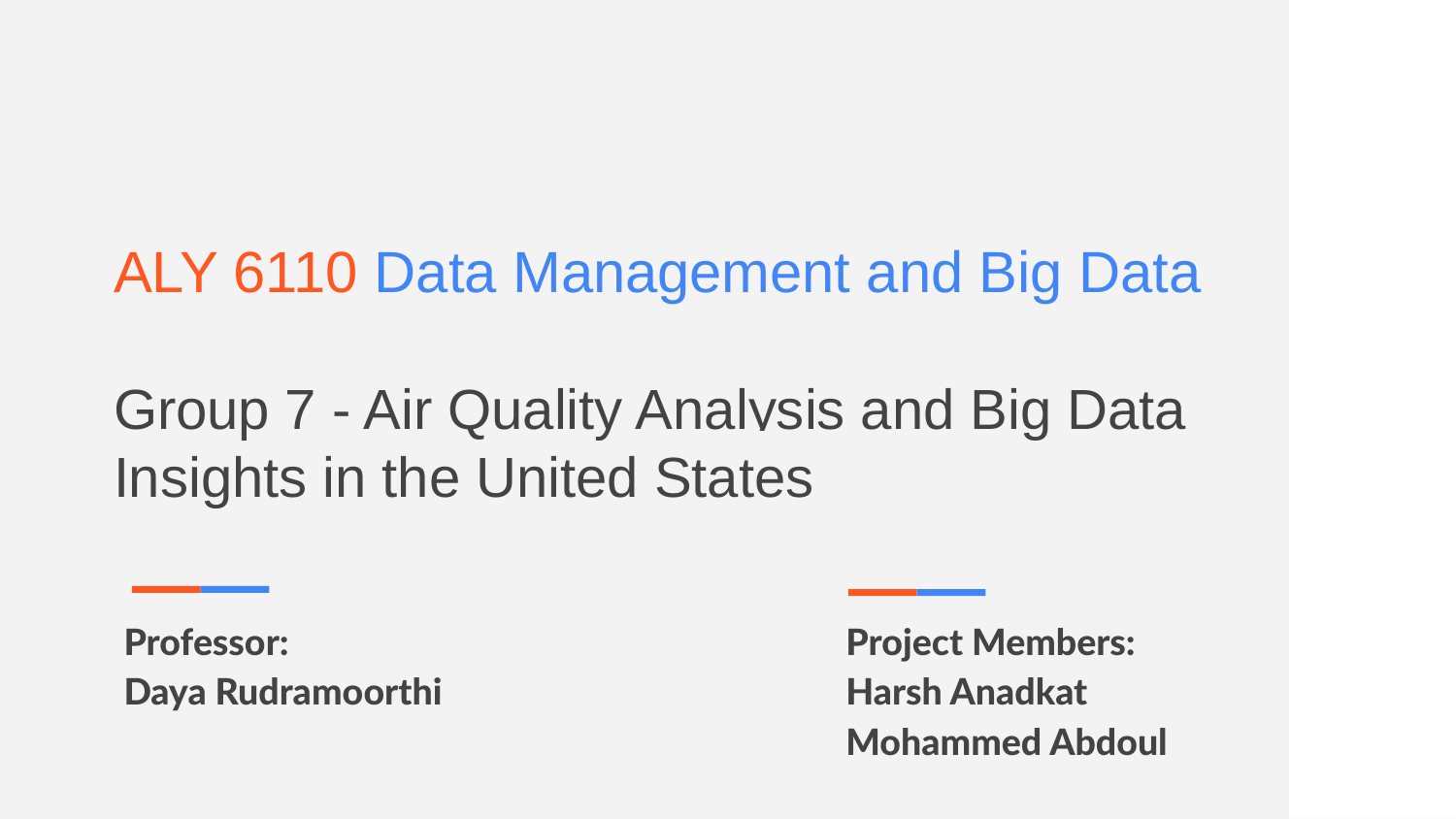

# ALY 6110 Data Management and Big Data

Group 7 - Air Quality Analysis and Big Data Insights in the United States

Professor:
Daya Rudramoorthi
Project Members:
Harsh Anadkat
Mohammed Abdoul